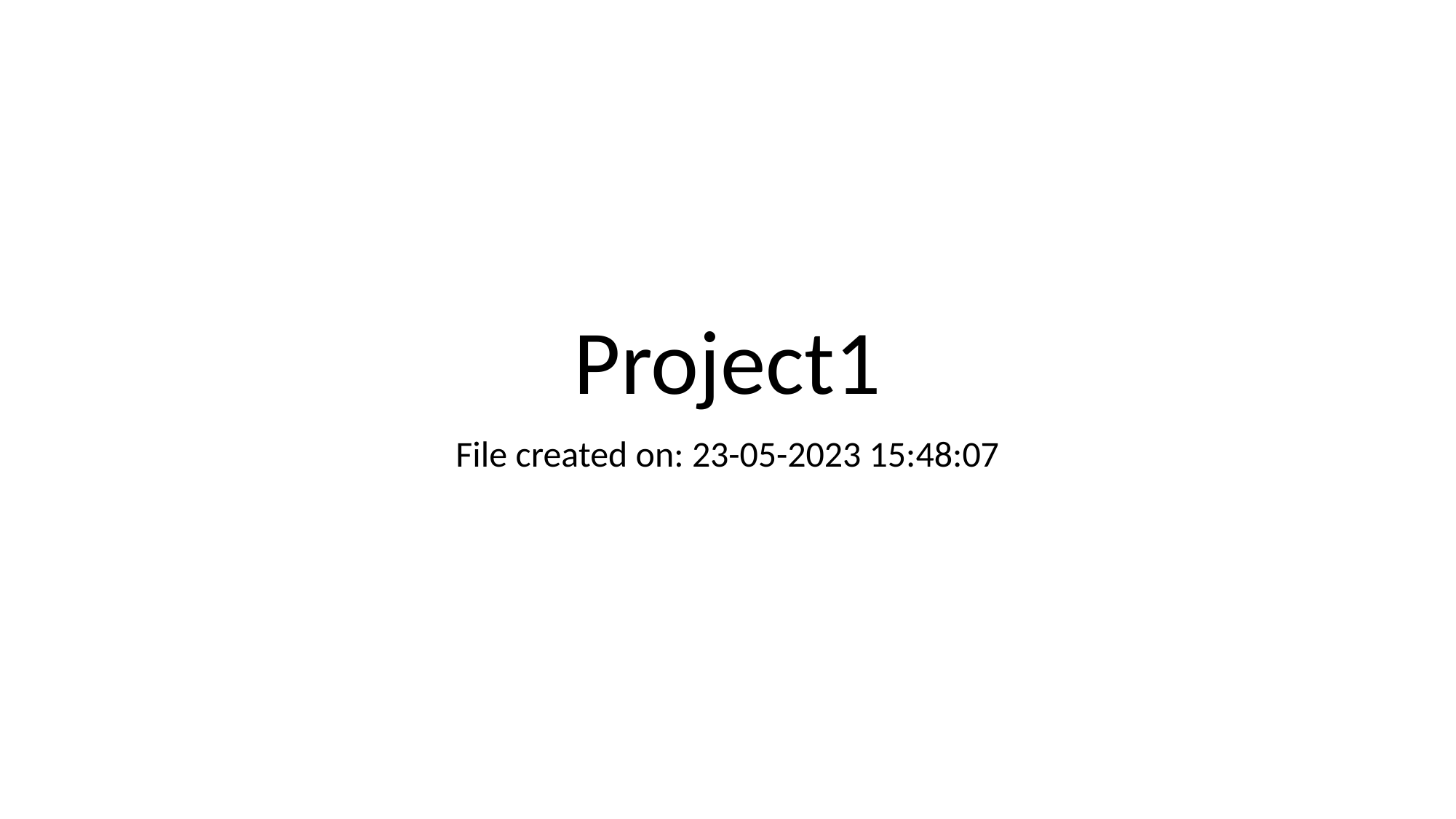

# Project1
File created on: 23-05-2023 15:48:07